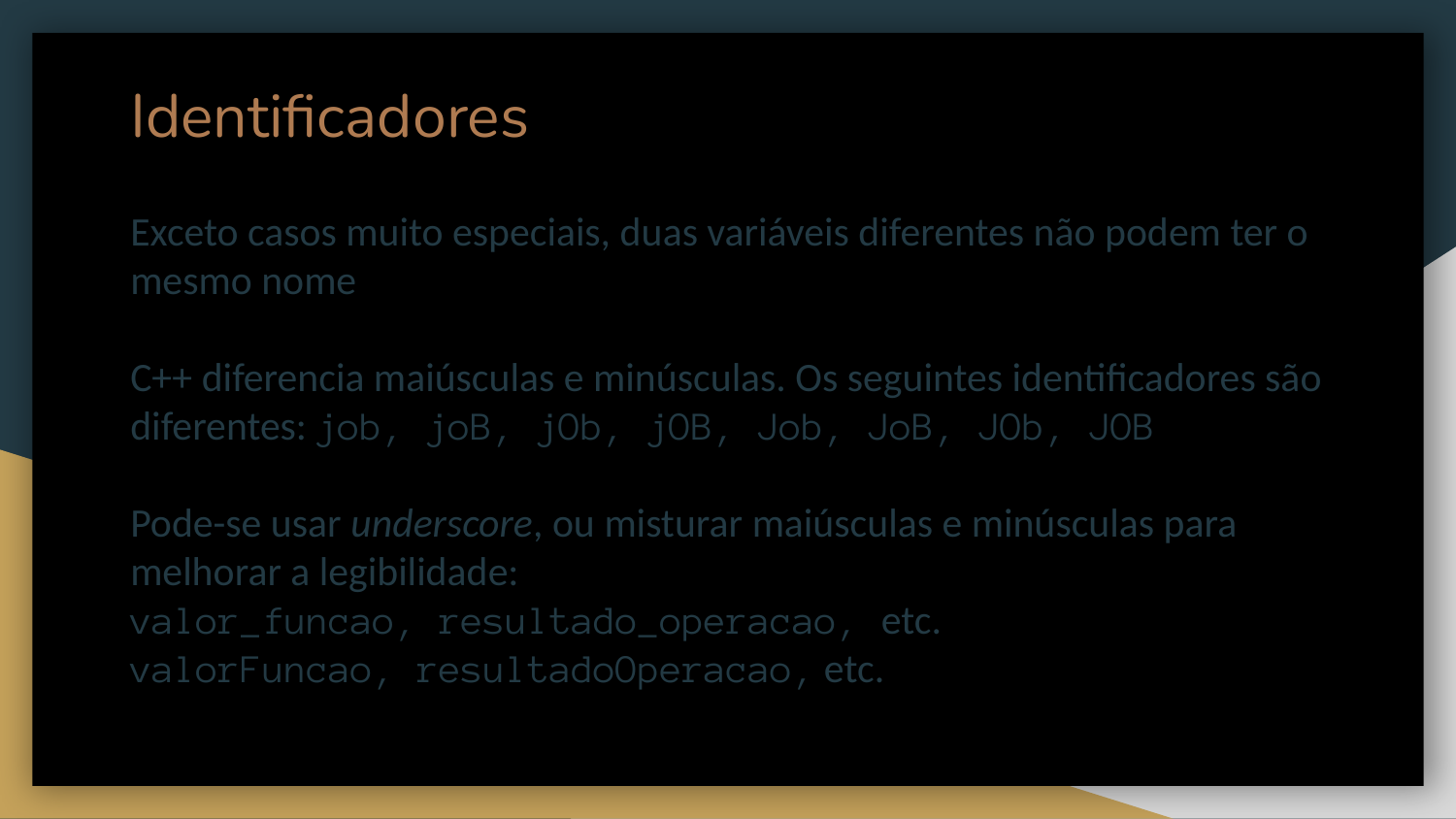

# Identificadores
Exceto casos muito especiais, duas variáveis diferentes não podem ter o mesmo nome

C++ diferencia maiúsculas e minúsculas. Os seguintes identificadores são diferentes: job, joB, jOb, jOB, Job, JoB, JOb, JOB

Pode-se usar underscore, ou misturar maiúsculas e minúsculas para melhorar a legibilidade:
valor_funcao, resultado_operacao, etc.
valorFuncao, resultadoOperacao, etc.